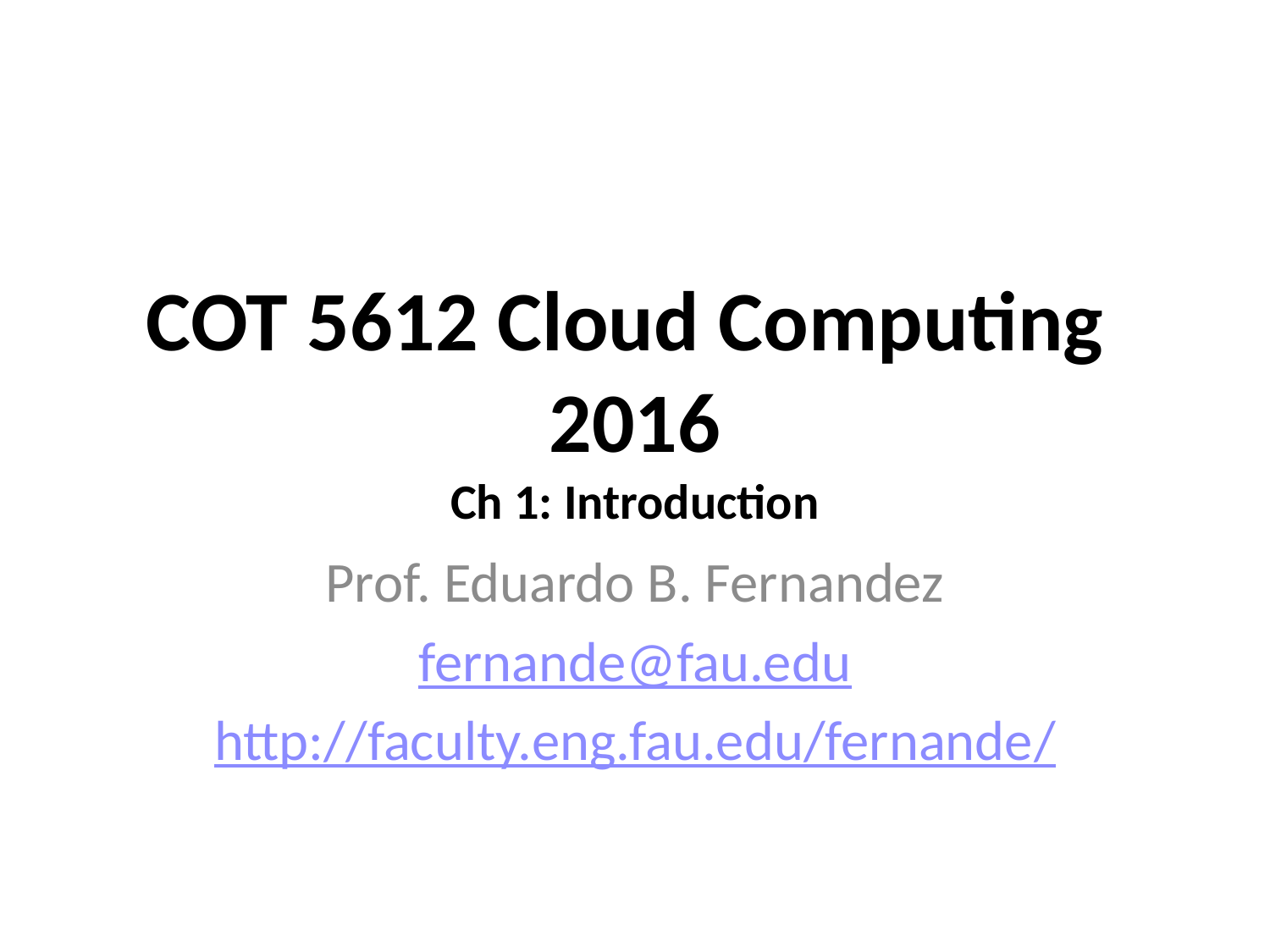

# COT 5612 Cloud Computing  2016 Ch 1: Introduction
Prof. Eduardo B. Fernandez
fernande@fau.edu
http://faculty.eng.fau.edu/fernande/